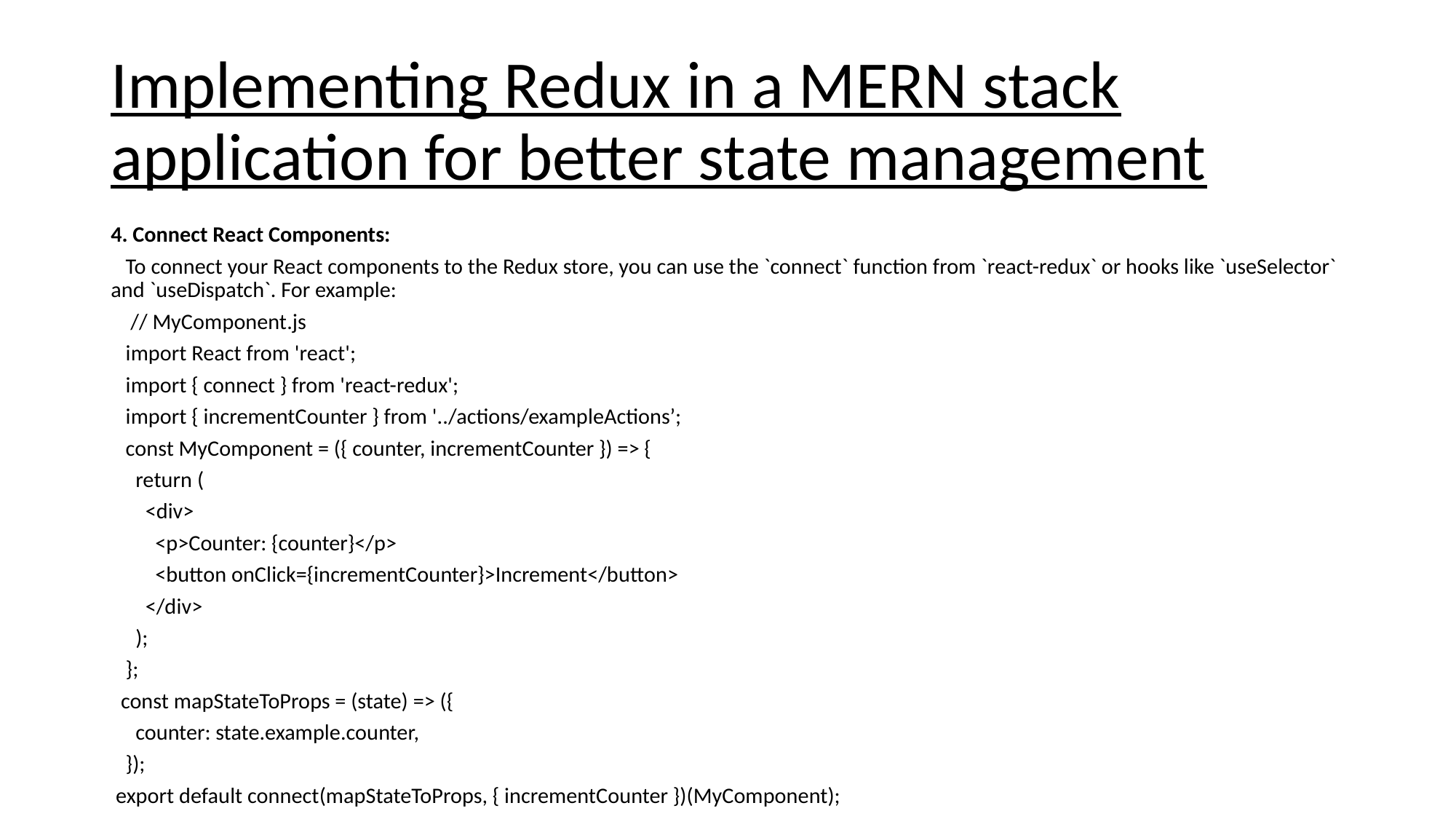

# Implementing Redux in a MERN stack application for better state management
4. Connect React Components:
   To connect your React components to the Redux store, you can use the `connect` function from `react-redux` or hooks like `useSelector` and `useDispatch`. For example:
    // MyComponent.js
   import React from 'react';
   import { connect } from 'react-redux';
   import { incrementCounter } from '../actions/exampleActions’;
   const MyComponent = ({ counter, incrementCounter }) => {
     return (
       <div>
         <p>Counter: {counter}</p>
         <button onClick={incrementCounter}>Increment</button>
       </div>
     );
   };
  const mapStateToProps = (state) => ({
     counter: state.example.counter,
   });
 export default connect(mapStateToProps, { incrementCounter })(MyComponent);